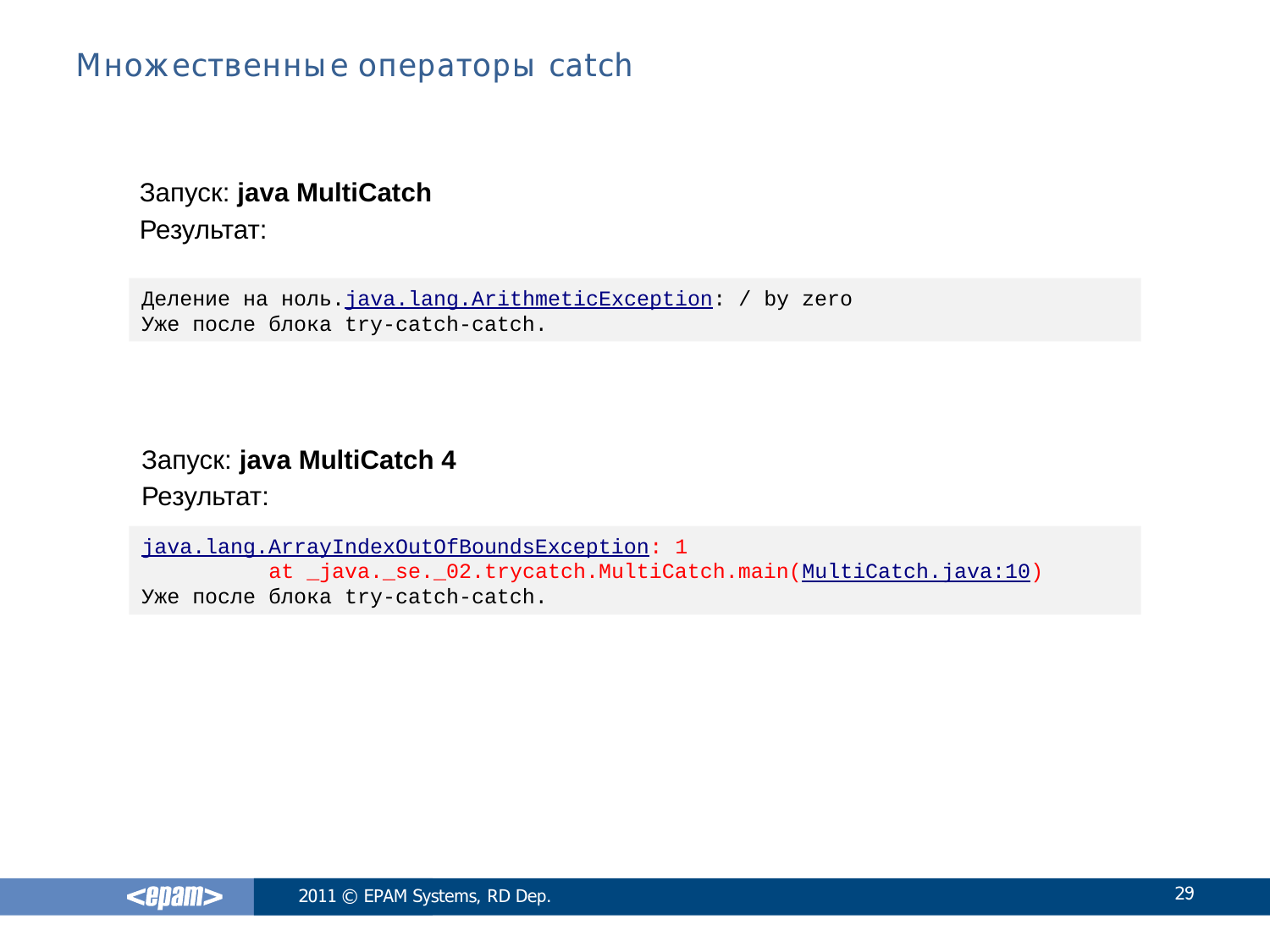

# Множественные операторы catch
Запуск: java MultiCatch
Результат:
Деление на ноль.java.lang.ArithmeticException: / by zero
Уже после блока try-catch-catch.
Запуск: java MultiCatch 4
Результат:
java.lang.ArrayIndexOutOfBoundsException: 1
	at _java._se._02.trycatch.MultiCatch.main(MultiCatch.java:10)
Уже после блока try-catch-catch.
29
2011 © EPAM Systems, RD Dep.